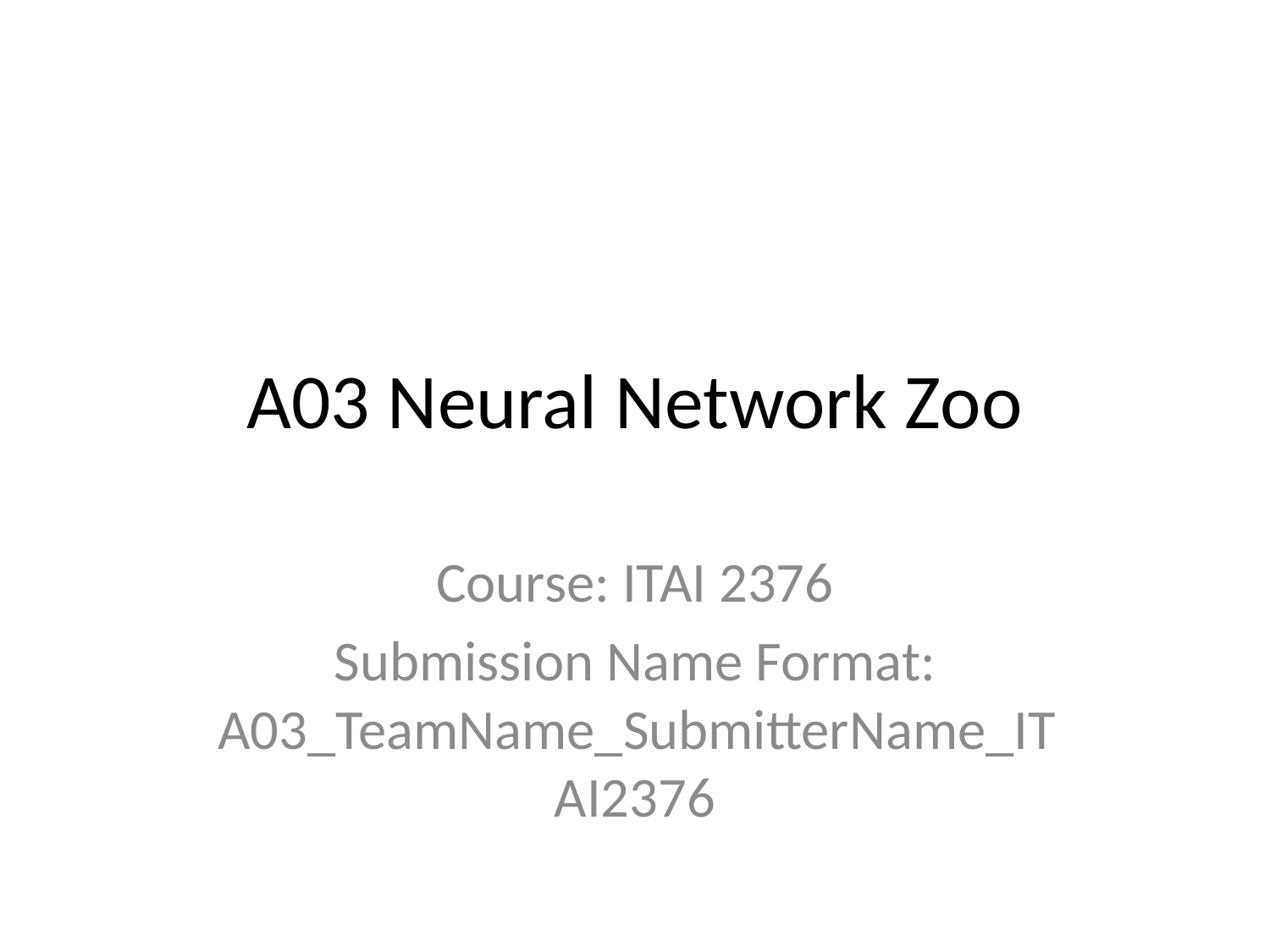

# A03 Neural Network Zoo
Course: ITAI 2376
Submission Name Format: A03_TeamName_SubmitterName_ITAI2376